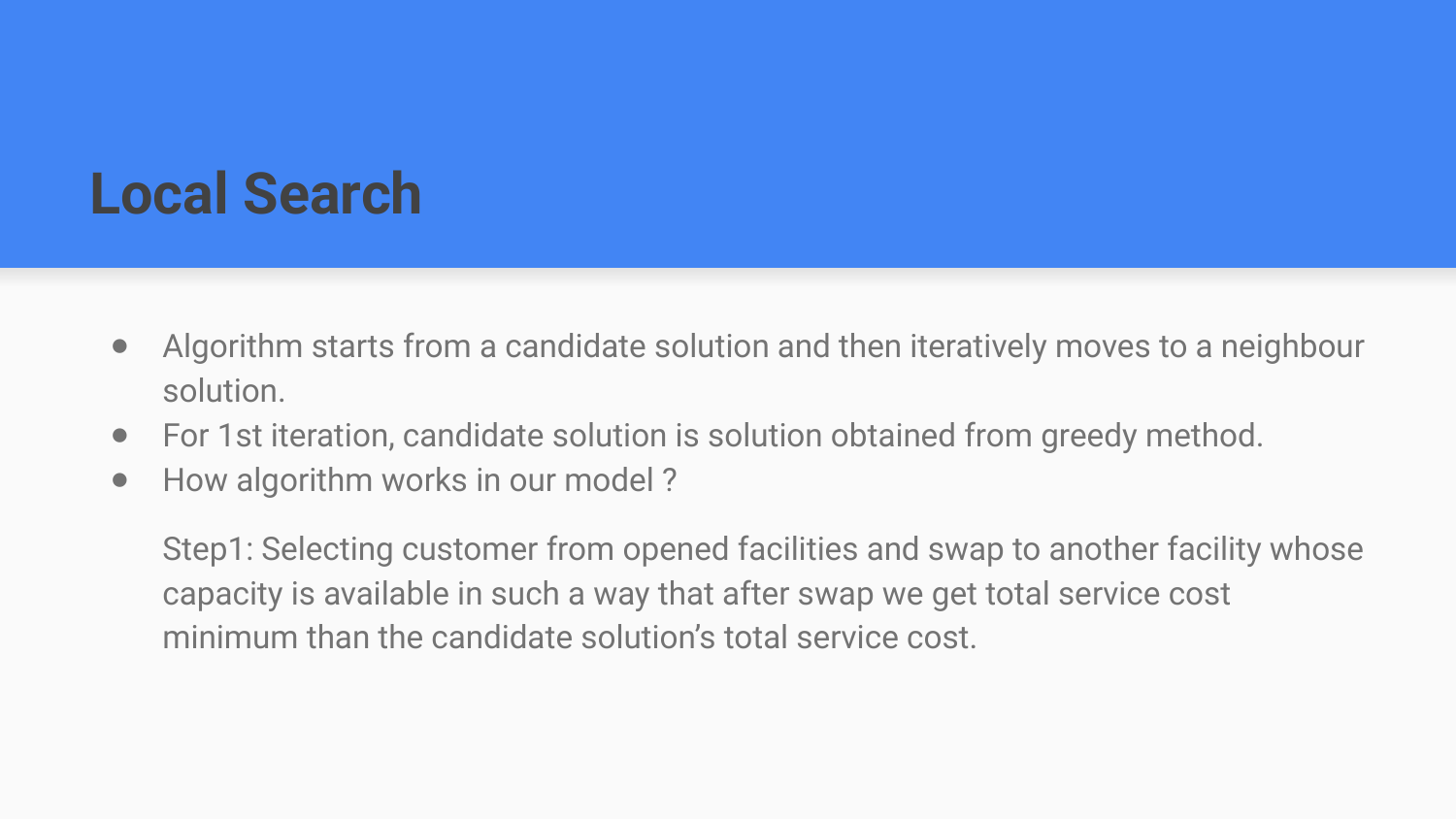

# Local Search
Algorithm starts from a candidate solution and then iteratively moves to a neighbour solution.
For 1st iteration, candidate solution is solution obtained from greedy method.
How algorithm works in our model ?
Step1: Selecting customer from opened facilities and swap to another facility whose capacity is available in such a way that after swap we get total service cost minimum than the candidate solution’s total service cost.